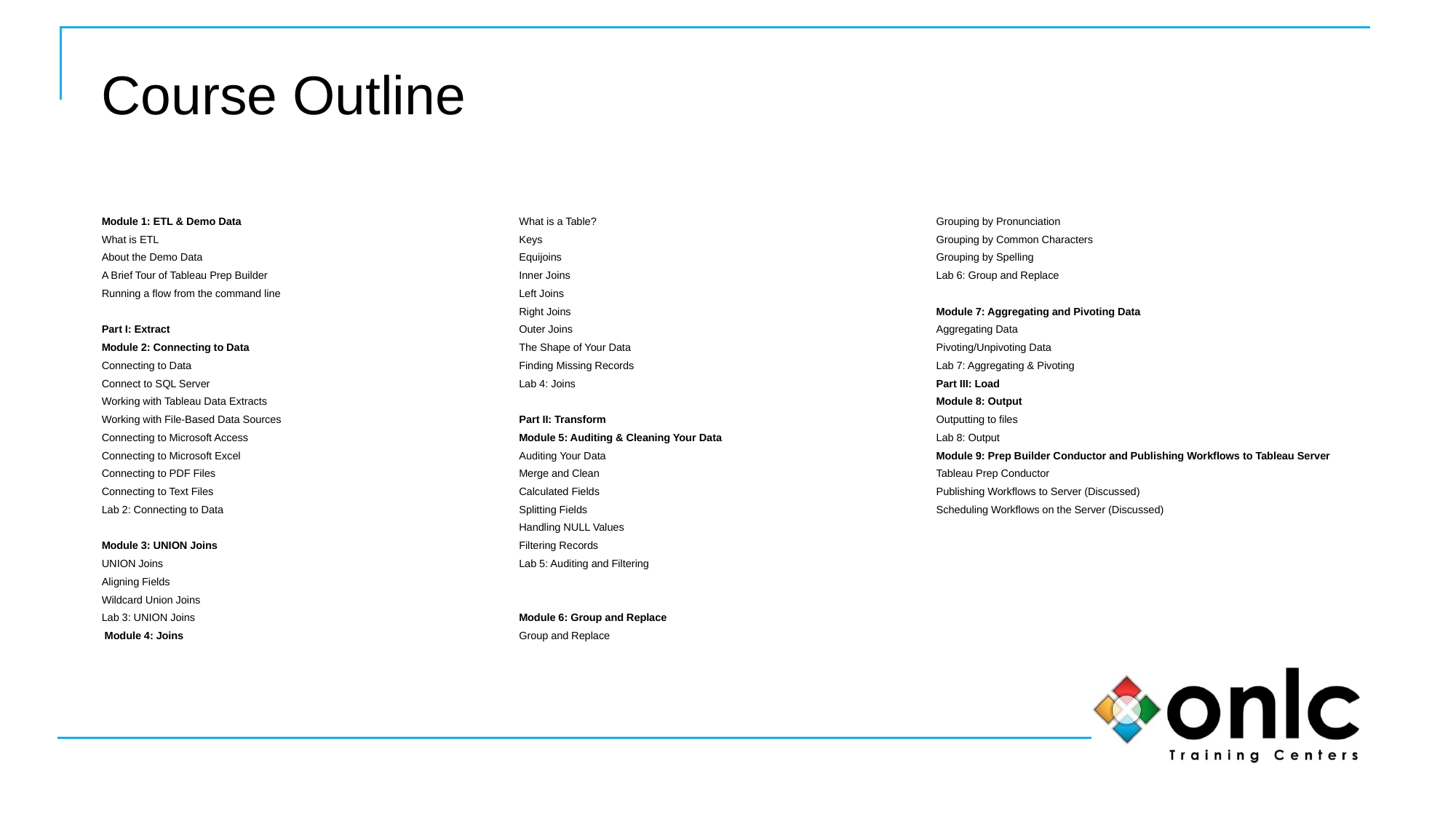

7
# Course Outline
Module 1: ETL & Demo Data
What is ETL
About the Demo Data
A Brief Tour of Tableau Prep Builder
Running a flow from the command line

Part I: Extract
Module 2: Connecting to Data
Connecting to Data
Connect to SQL Server
Working with Tableau Data Extracts
Working with File-Based Data Sources
Connecting to Microsoft Access
Connecting to Microsoft Excel
Connecting to PDF Files
Connecting to Text Files
Lab 2: Connecting to Data

Module 3: UNION Joins
UNION Joins
Aligning Fields
Wildcard Union Joins
Lab 3: UNION Joins
 Module 4: Joins
What is a Table?
Keys
Equijoins
Inner Joins
Left Joins
Right Joins
Outer Joins
The Shape of Your Data
Finding Missing Records
Lab 4: Joins

Part II: Transform
Module 5: Auditing & Cleaning Your Data
Auditing Your Data
Merge and Clean
Calculated Fields
Splitting Fields
Handling NULL Values
Filtering Records
Lab 5: Auditing and Filtering

Module 6: Group and Replace
Group and Replace
Grouping by Pronunciation
Grouping by Common Characters
Grouping by Spelling
Lab 6: Group and Replace

Module 7: Aggregating and Pivoting Data
Aggregating Data
Pivoting/Unpivoting Data
Lab 7: Aggregating & Pivoting
Part III: Load
Module 8: Output
Outputting to files
Lab 8: Output
Module 9: Prep Builder Conductor and Publishing Workflows to Tableau Server
Tableau Prep Conductor
Publishing Workflows to Server (Discussed)
Scheduling Workflows on the Server (Discussed)